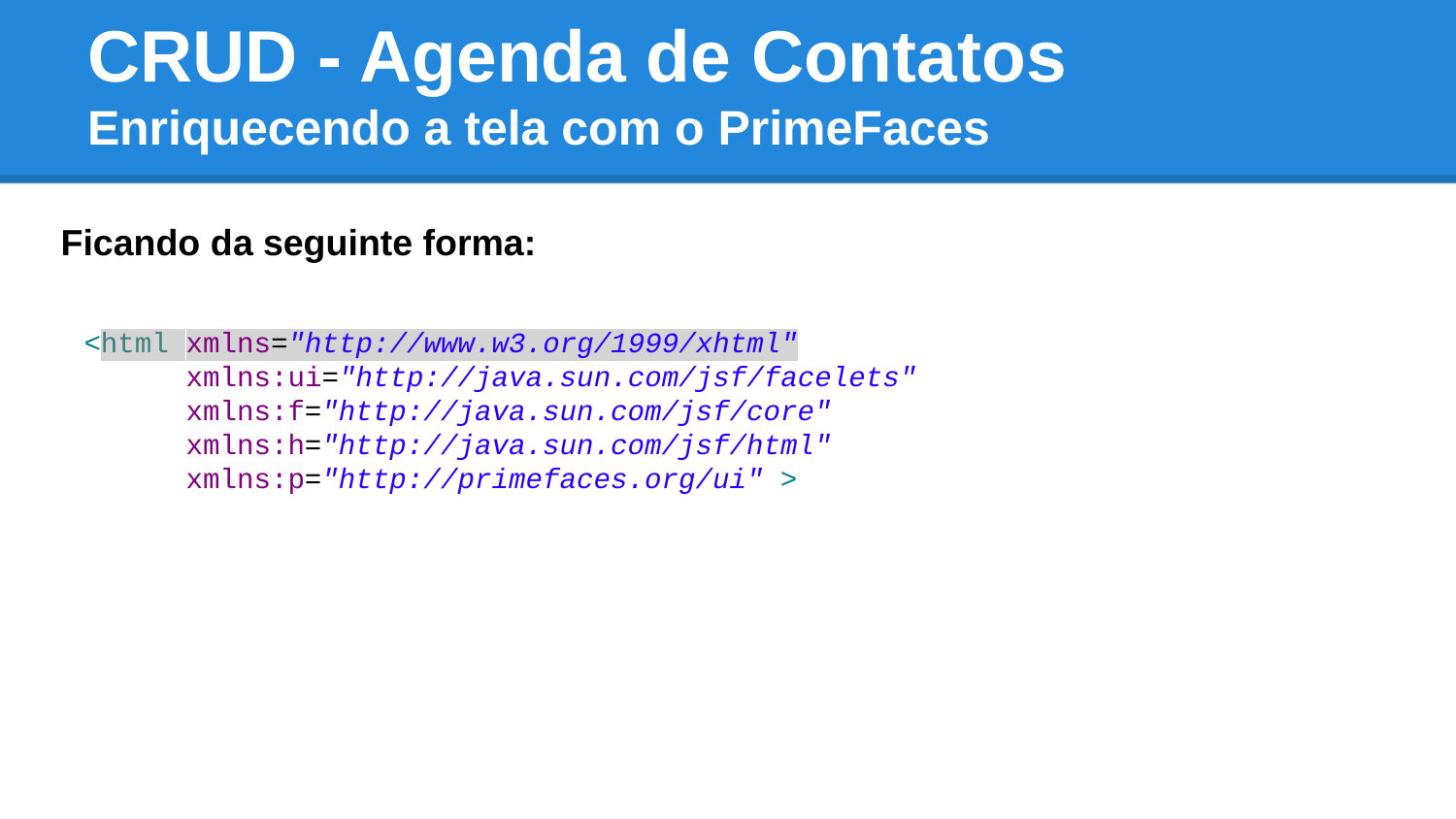

# CRUD - Agenda de Contatos Enriquecendo a tela com o PrimeFaces
Ficando da seguinte forma:
<html xmlns="http://www.w3.org/1999/xhtml"
      xmlns:ui="http://java.sun.com/jsf/facelets"
      xmlns:f="http://java.sun.com/jsf/core"
      xmlns:h="http://java.sun.com/jsf/html"
      xmlns:p="http://primefaces.org/ui" >